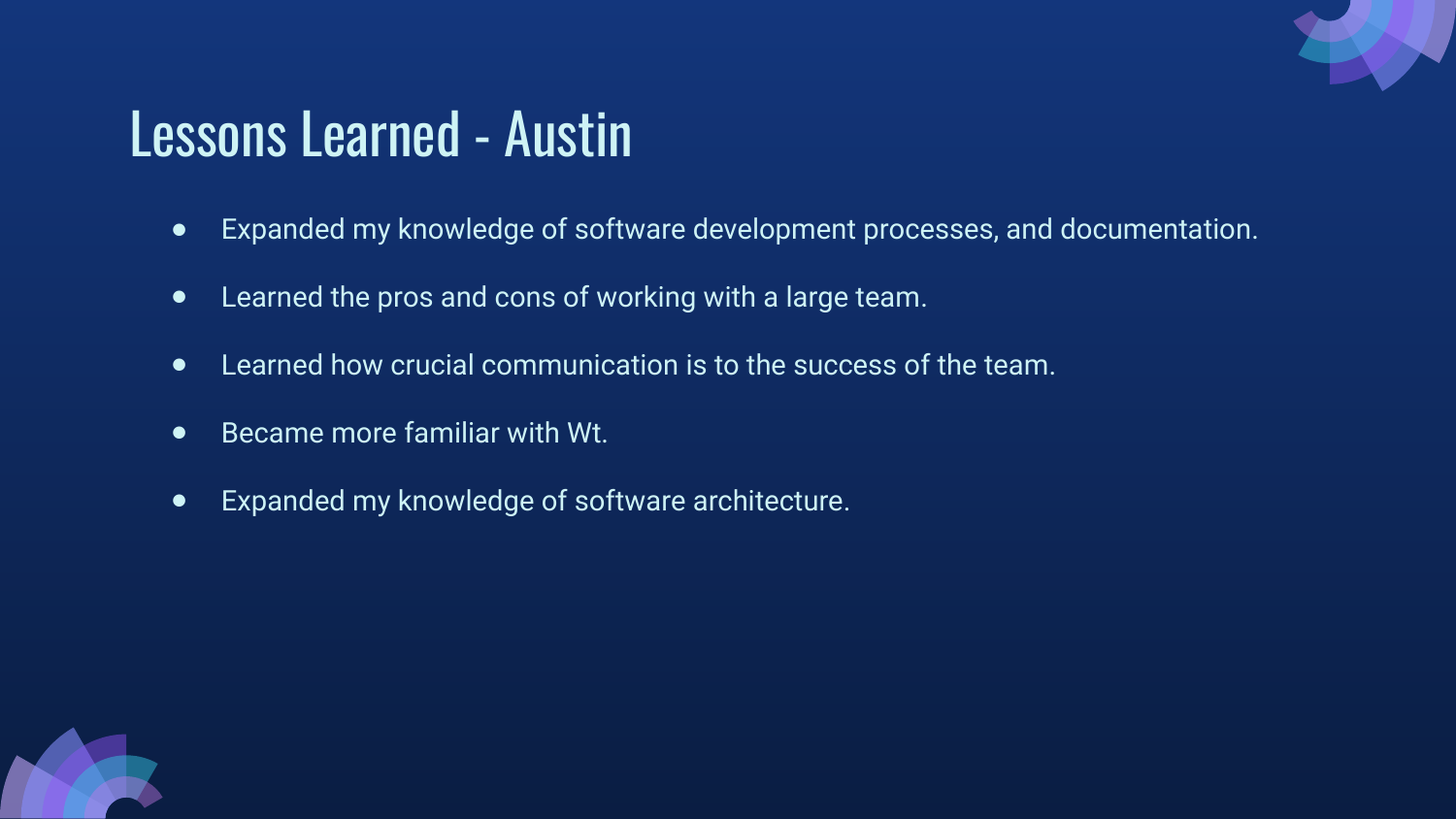

# Lessons Learned - Austin
Expanded my knowledge of software development processes, and documentation.

Learned the pros and cons of working with a large team.

Learned how crucial communication is to the success of the team.

Became more familiar with Wt.

Expanded my knowledge of software architecture.